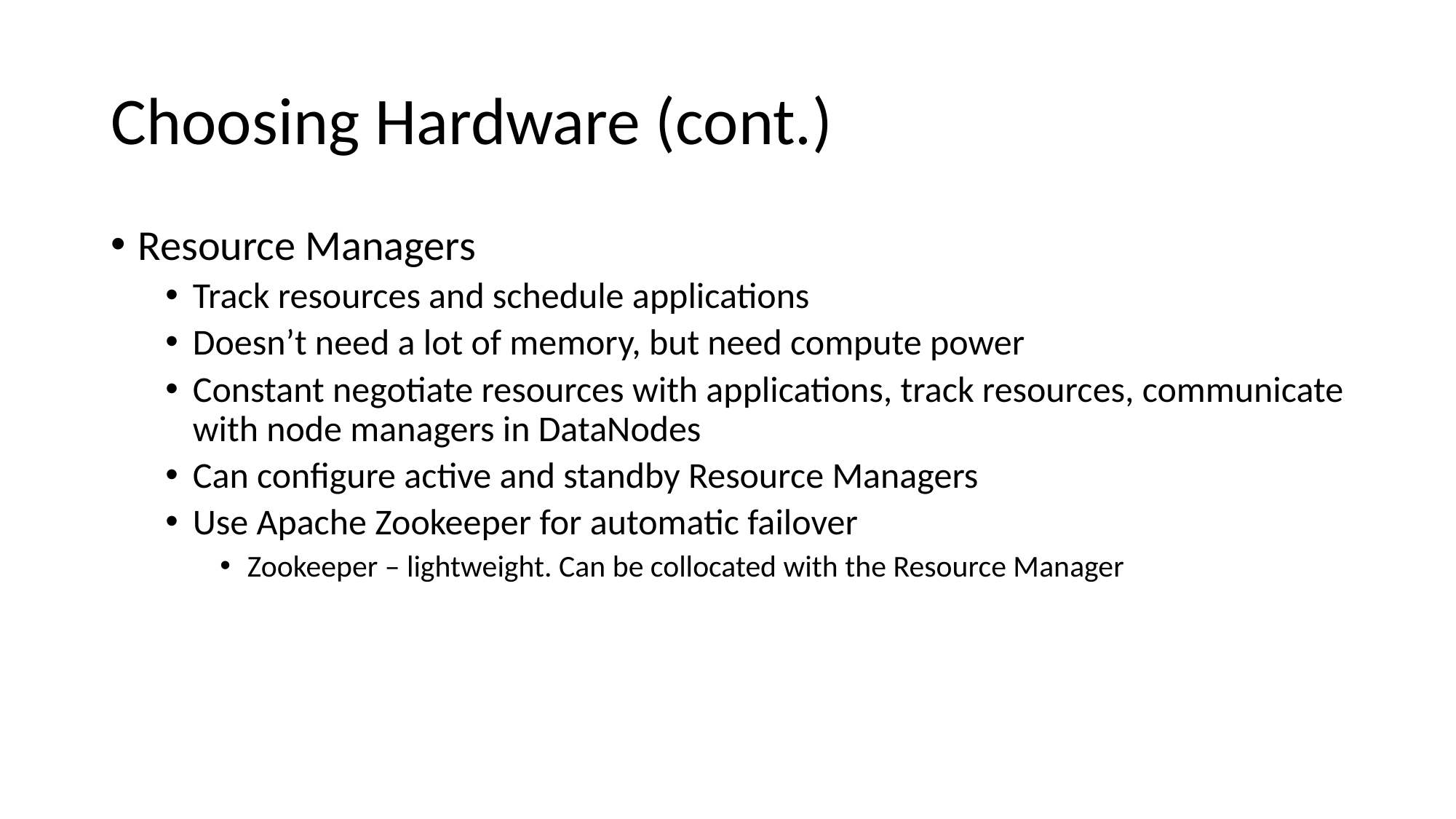

# Choosing Hardware (cont.)
Resource Managers
Track resources and schedule applications
Doesn’t need a lot of memory, but need compute power
Constant negotiate resources with applications, track resources, communicate with node managers in DataNodes
Can configure active and standby Resource Managers
Use Apache Zookeeper for automatic failover
Zookeeper – lightweight. Can be collocated with the Resource Manager